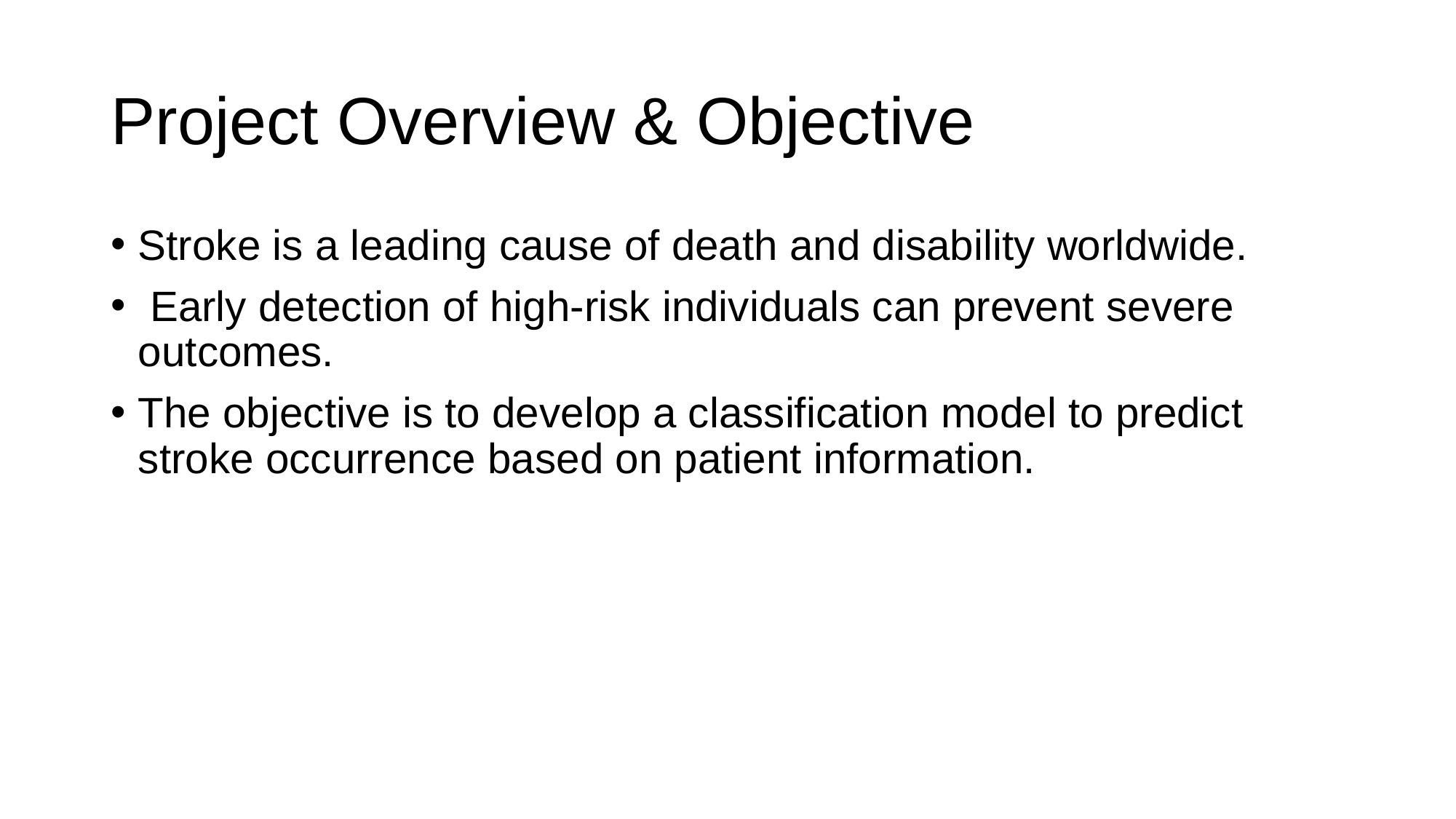

# Project Overview & Objective
Stroke is a leading cause of death and disability worldwide.
 Early detection of high-risk individuals can prevent severe outcomes.
The objective is to develop a classification model to predict stroke occurrence based on patient information.